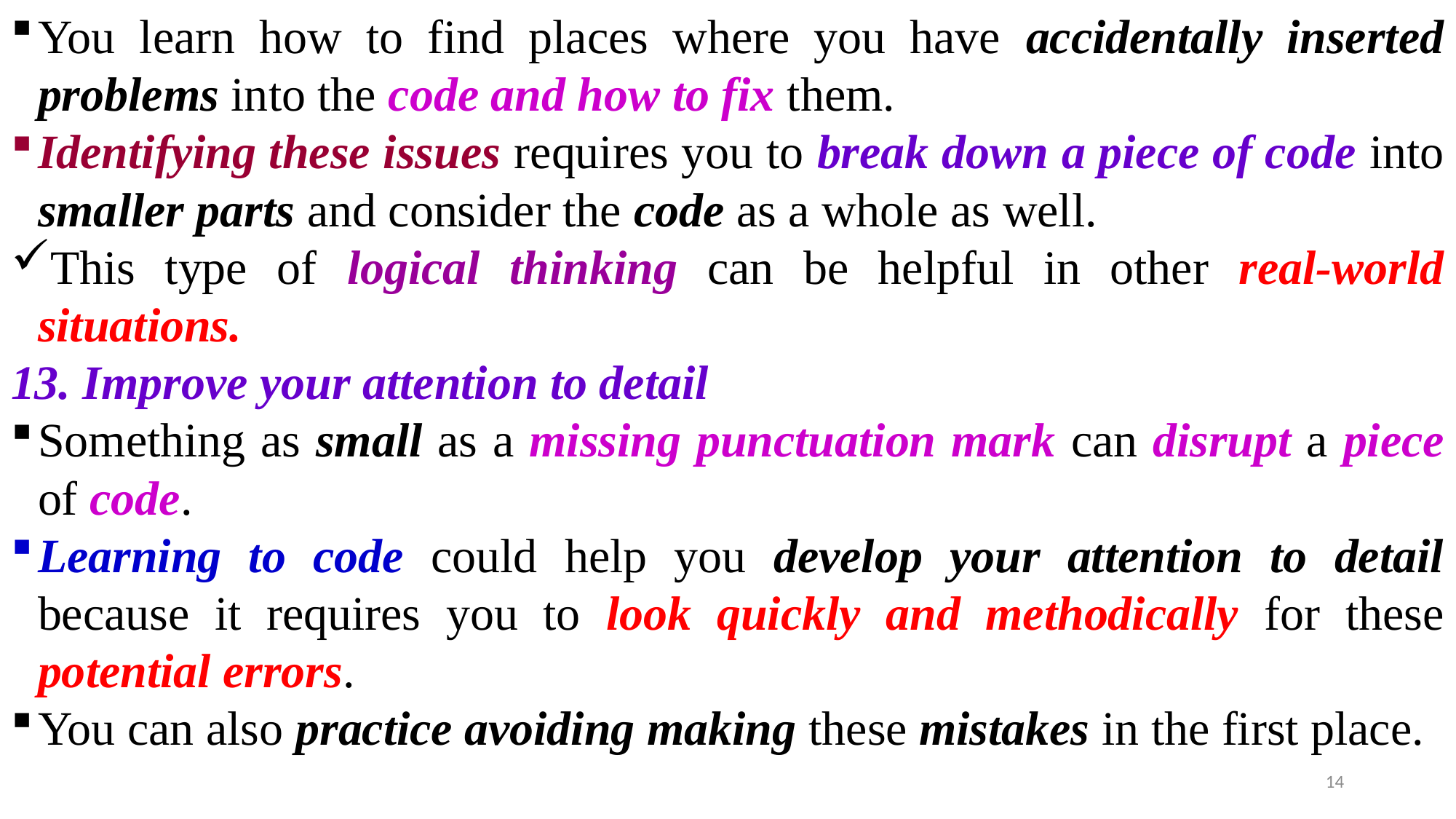

You learn how to find places where you have accidentally inserted problems into the code and how to fix them.
Identifying these issues requires you to break down a piece of code into smaller parts and consider the code as a whole as well.
This type of logical thinking can be helpful in other real-world situations.
13. Improve your attention to detail
Something as small as a missing punctuation mark can disrupt a piece of code.
Learning to code could help you develop your attention to detail because it requires you to look quickly and methodically for these potential errors.
You can also practice avoiding making these mistakes in the first place.

14